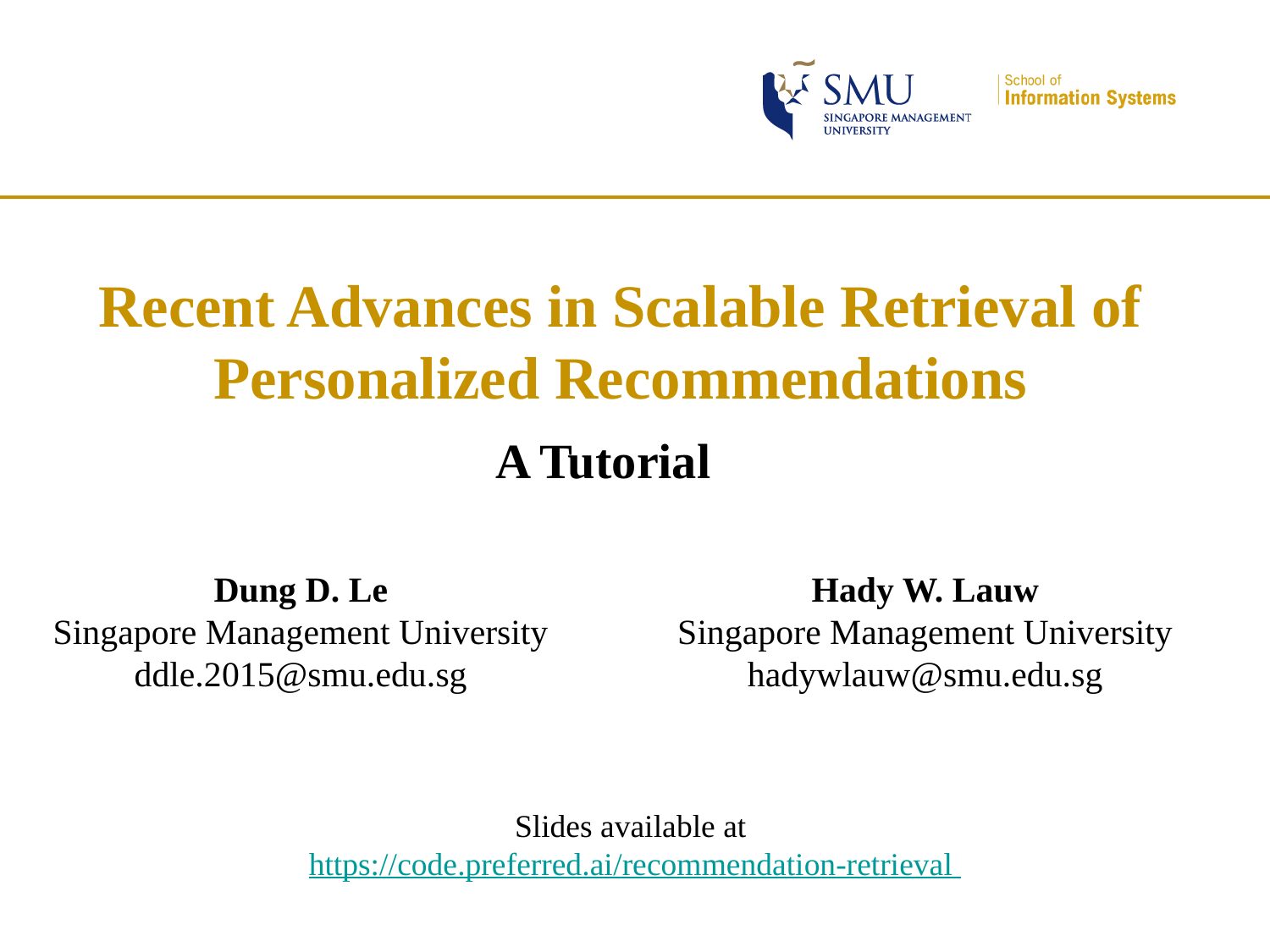

# Recent Advances in Scalable Retrieval of Personalized Recommendations
A Tutorial
Dung D. Le
Singapore Management University
ddle.2015@smu.edu.sg
Hady W. Lauw
Singapore Management University
hadywlauw@smu.edu.sg
Slides available at
https://code.preferred.ai/recommendation-retrieval